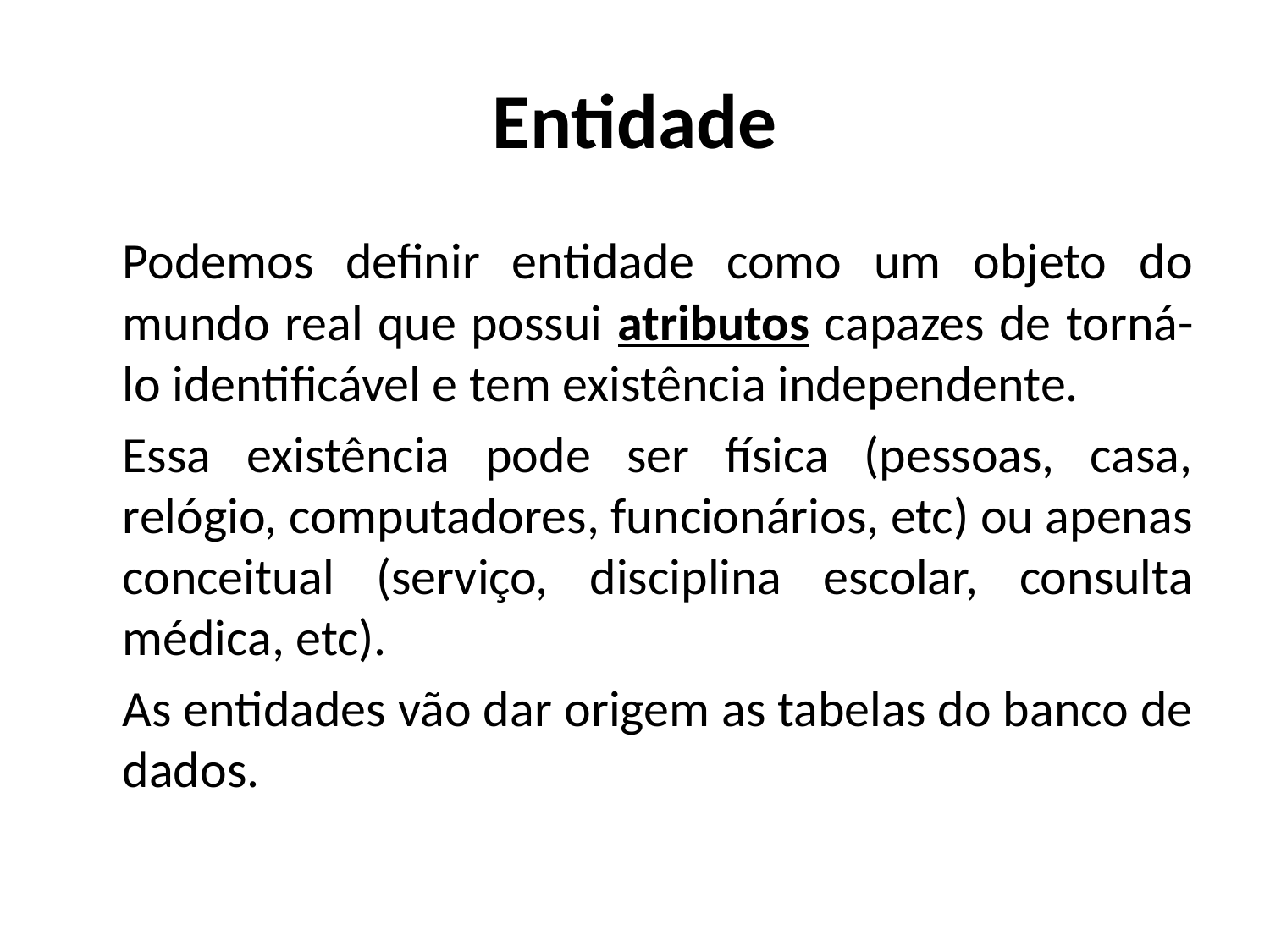

# Entidade
	Podemos definir entidade como um objeto do mundo real que possui atributos capazes de torná-lo identificável e tem existência independente.
	Essa existência pode ser física (pessoas, casa, relógio, computadores, funcionários, etc) ou apenas conceitual (serviço, disciplina escolar, consulta médica, etc).
	As entidades vão dar origem as tabelas do banco de dados.